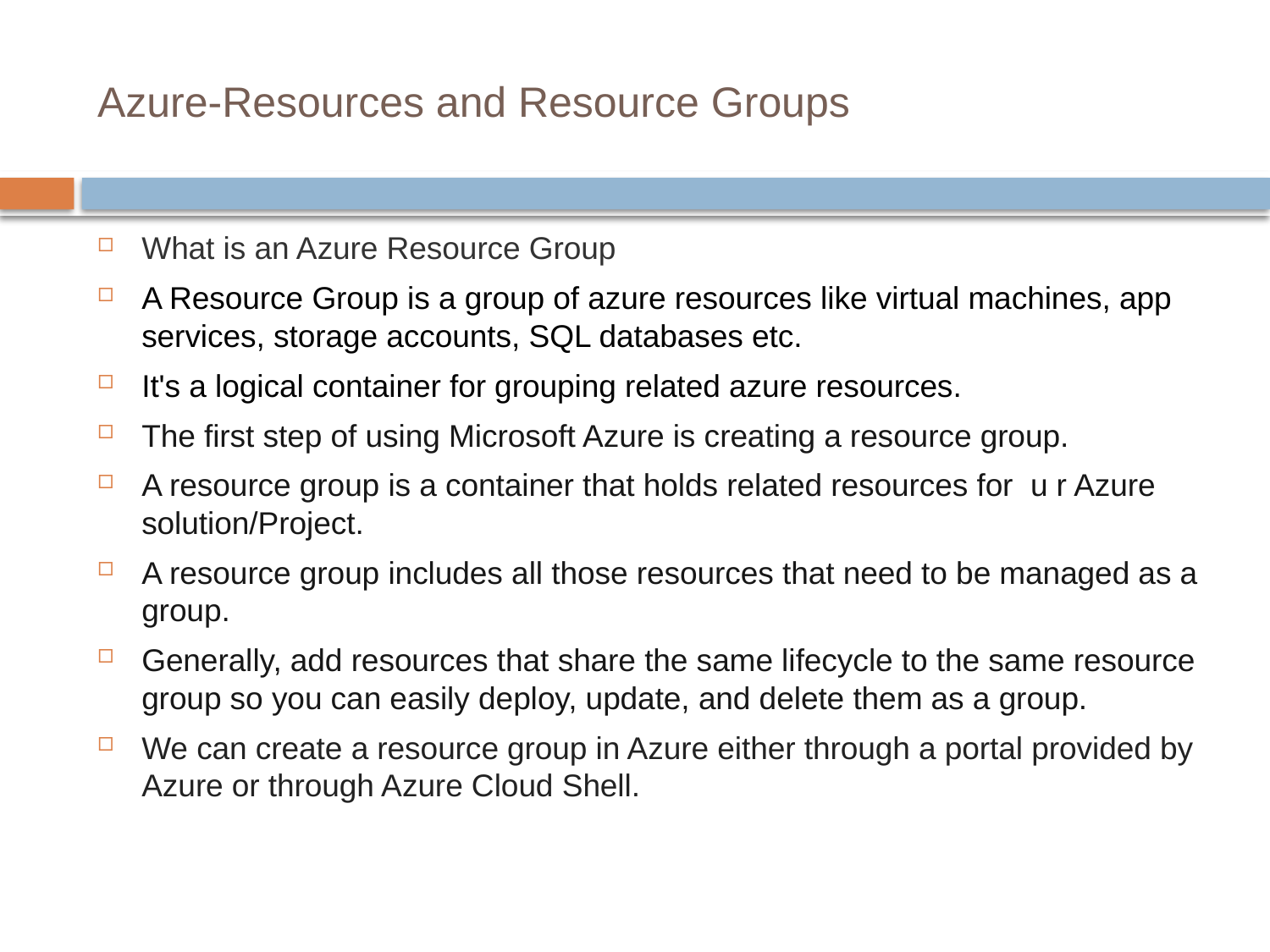

# Azure-Resources and Resource Groups
What is an Azure Resource Group
A Resource Group is a group of azure resources like virtual machines, app services, storage accounts, SQL databases etc.
It's a logical container for grouping related azure resources.
The first step of using Microsoft Azure is creating a resource group.
A resource group is a container that holds related resources for  u r Azure solution/Project.
A resource group includes all those resources that need to be managed as a group.
Generally, add resources that share the same lifecycle to the same resource group so you can easily deploy, update, and delete them as a group.
We can create a resource group in Azure either through a portal provided by Azure or through Azure Cloud Shell.